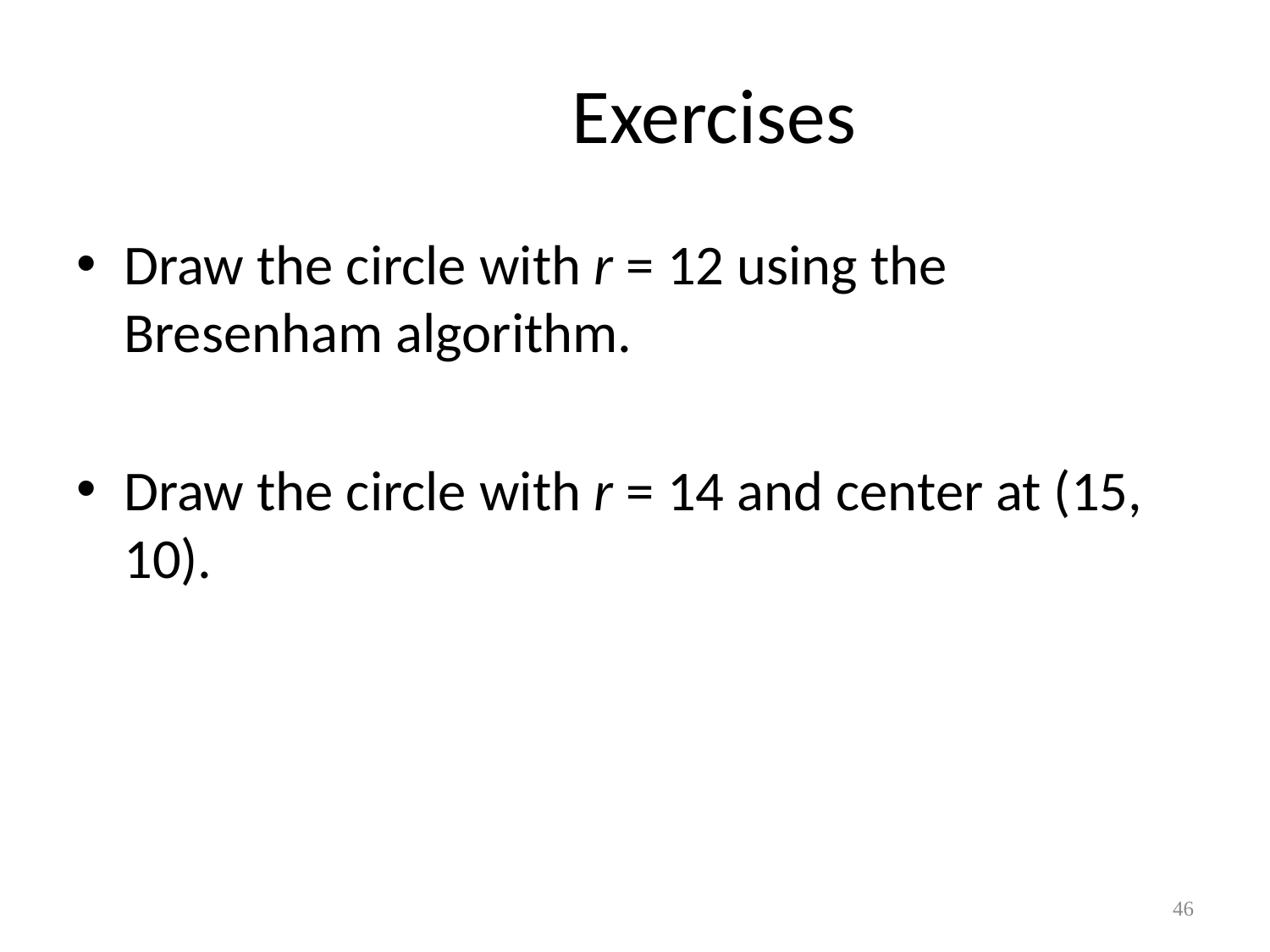

# Exercises
Draw the circle with r = 12 using the Bresenham algorithm.

Draw the circle with r = 14 and center at (15, 10).
46